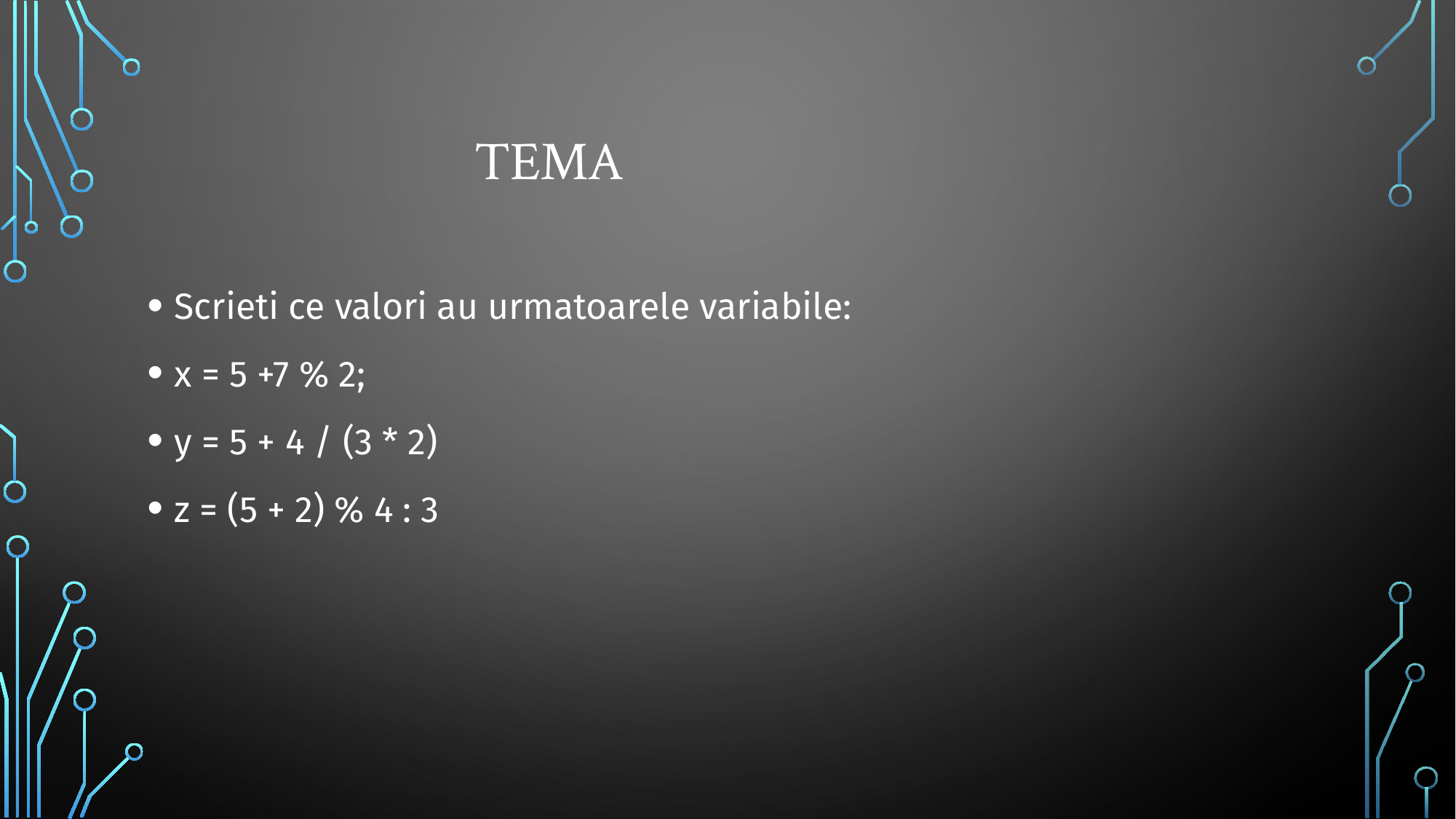

# Tema
Scrieti ce valori au urmatoarele variabile:
x = 5 +7 % 2;
y = 5 + 4 / (3 * 2)
z = (5 + 2) % 4 : 3